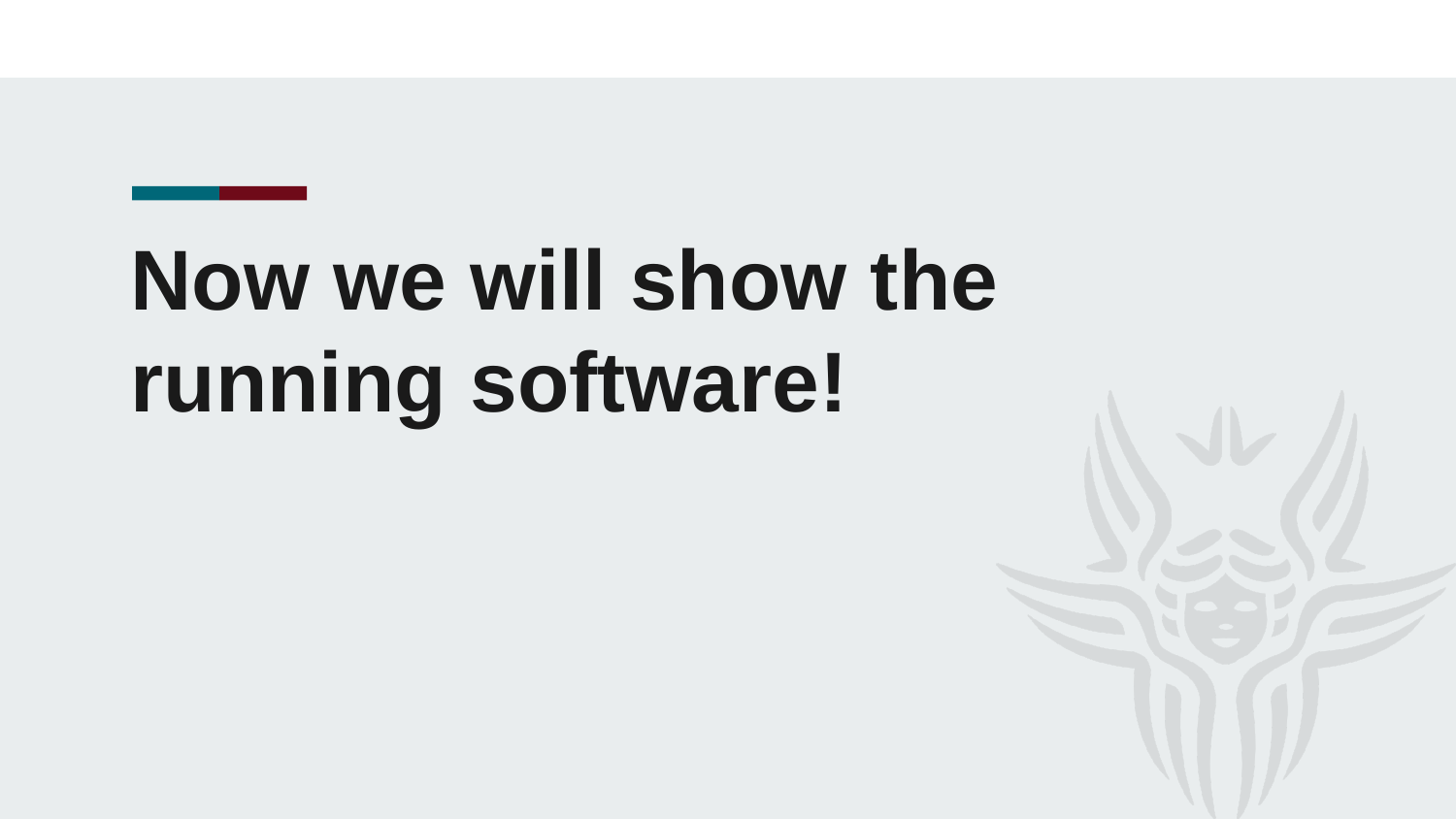

# Now we will show the running software!